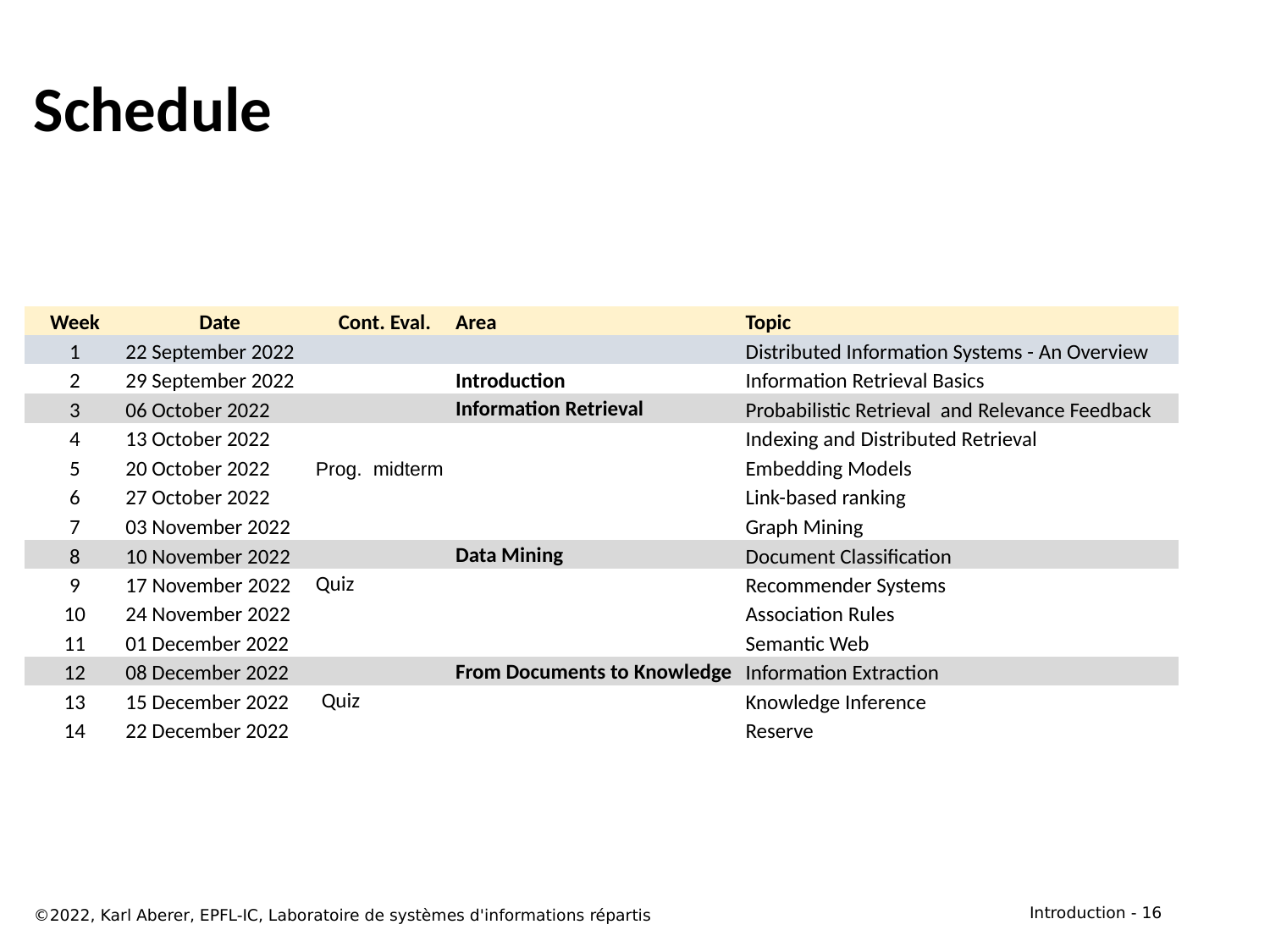

# Schedule
| Week | Date | Cont. Eval. | Area | Topic |
| --- | --- | --- | --- | --- |
| 1 | 22 September 2022 |  |  | Distributed Information Systems - An Overview |
| 2 | 29 September 2022 |  | Introduction | Information Retrieval Basics |
| 3 | 06 October 2022 |  | Information Retrieval | Probabilistic Retrieval and Relevance Feedback |
| 4 | 13 October 2022 |  |  | Indexing and Distributed Retrieval |
| 5 | 20 October 2022 | Prog. midterm |  | Embedding Models |
| 6 | 27 October 2022 |  |  | Link-based ranking |
| 7 | 03 November 2022 |  |  | Graph Mining |
| 8 | 10 November 2022 |  | Data Mining | Document Classification |
| 9 | 17 November 2022 | Quiz |  | Recommender Systems |
| 10 | 24 November 2022 |  |  | Association Rules |
| 11 | 01 December 2022 |  |  | Semantic Web |
| 12 | 08 December 2022 |  | From Documents to Knowledge | Information Extraction |
| 13 | 15 December 2022 | Quiz |  | Knowledge Inference |
| 14 | 22 December 2022 |  |  | Reserve |
©2022, Karl Aberer, EPFL-IC, Laboratoire de systèmes d'informations répartis